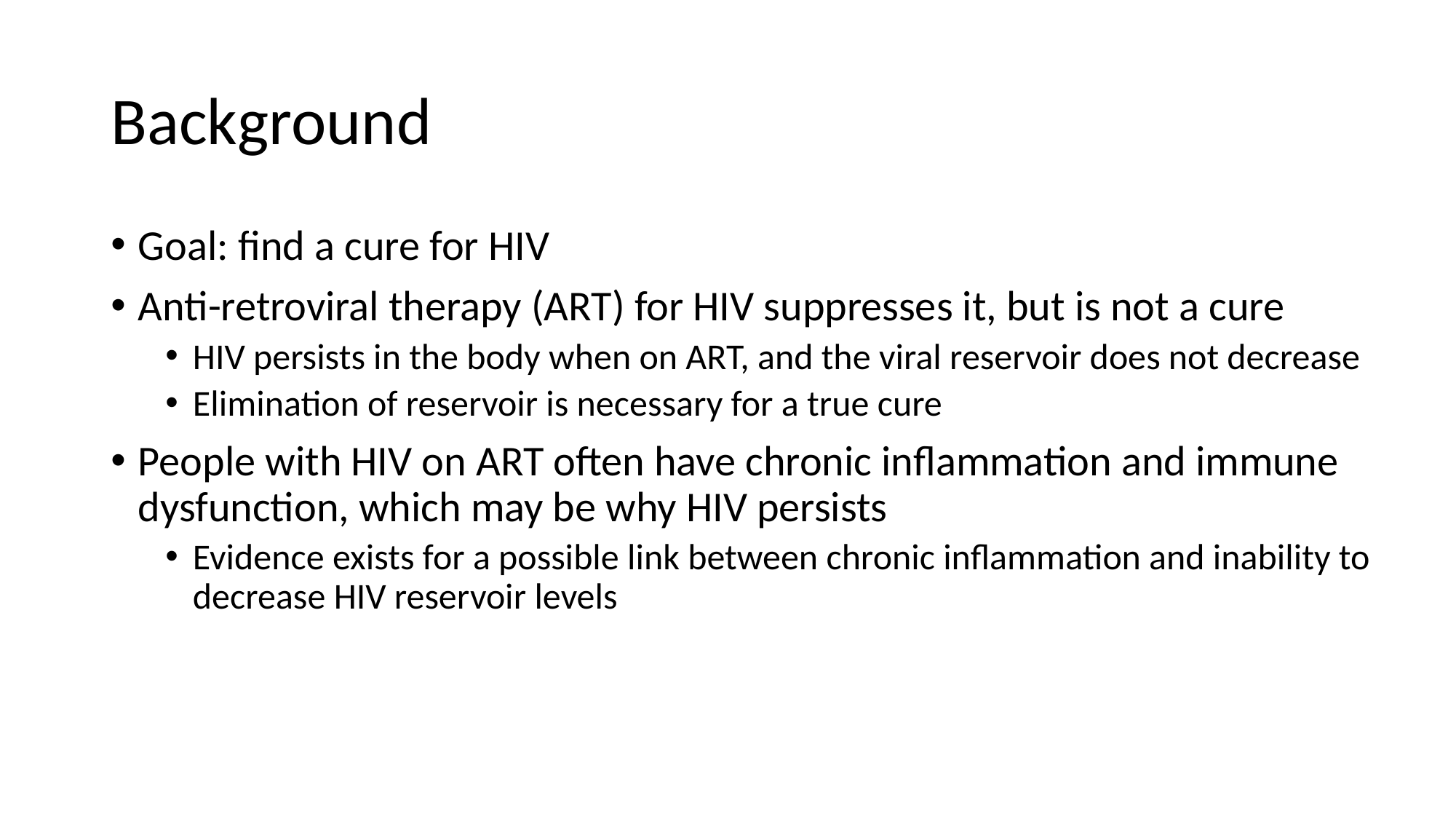

# Background
Goal: find a cure for HIV
Anti-retroviral therapy (ART) for HIV suppresses it, but is not a cure
HIV persists in the body when on ART, and the viral reservoir does not decrease
Elimination of reservoir is necessary for a true cure
People with HIV on ART often have chronic inflammation and immune dysfunction, which may be why HIV persists
Evidence exists for a possible link between chronic inflammation and inability to decrease HIV reservoir levels